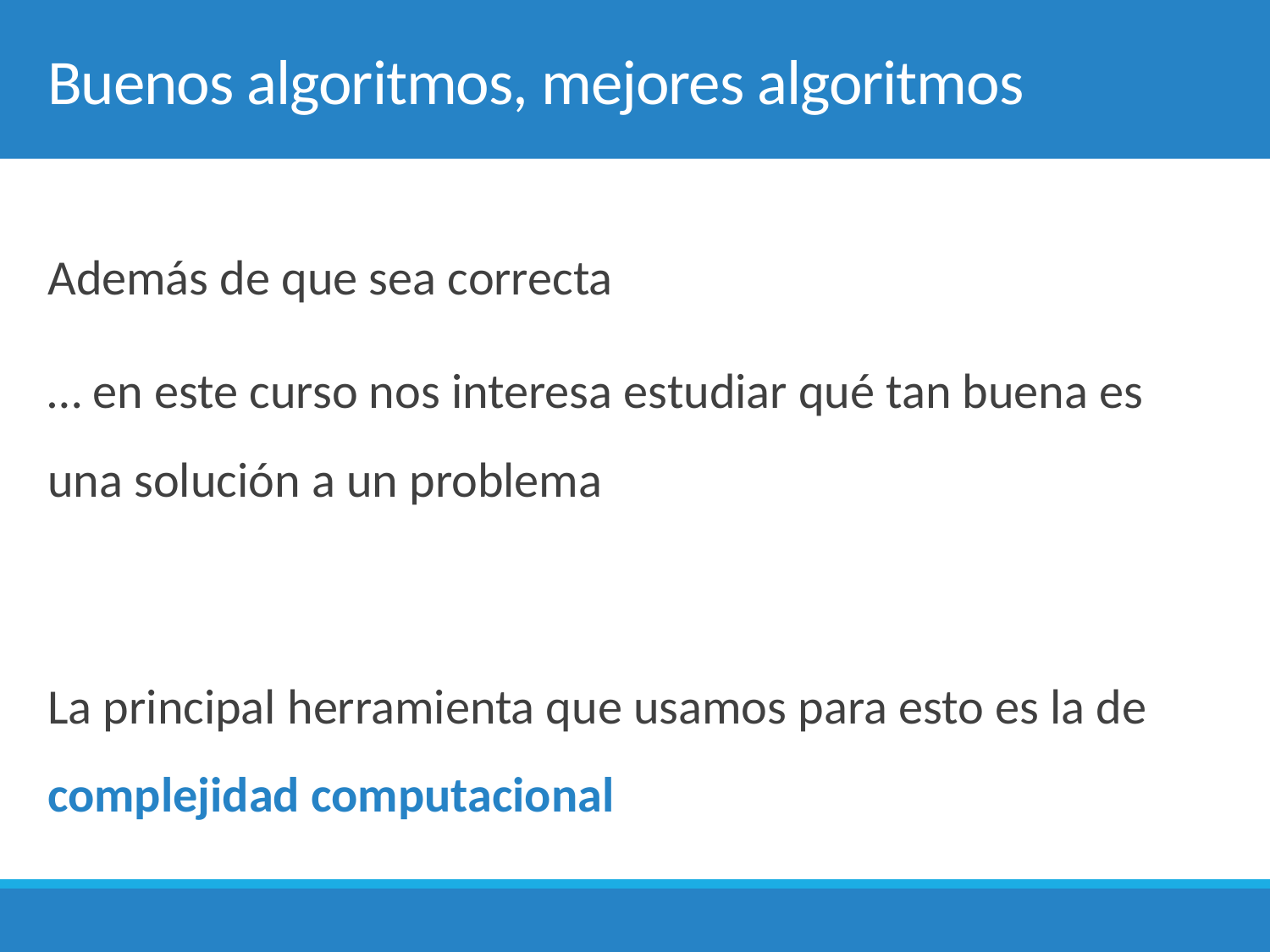

# Buenos algoritmos, mejores algoritmos
Además de que sea correcta
… en este curso nos interesa estudiar qué tan buena es una solución a un problema

La principal herramienta que usamos para esto es la de  complejidad computacional